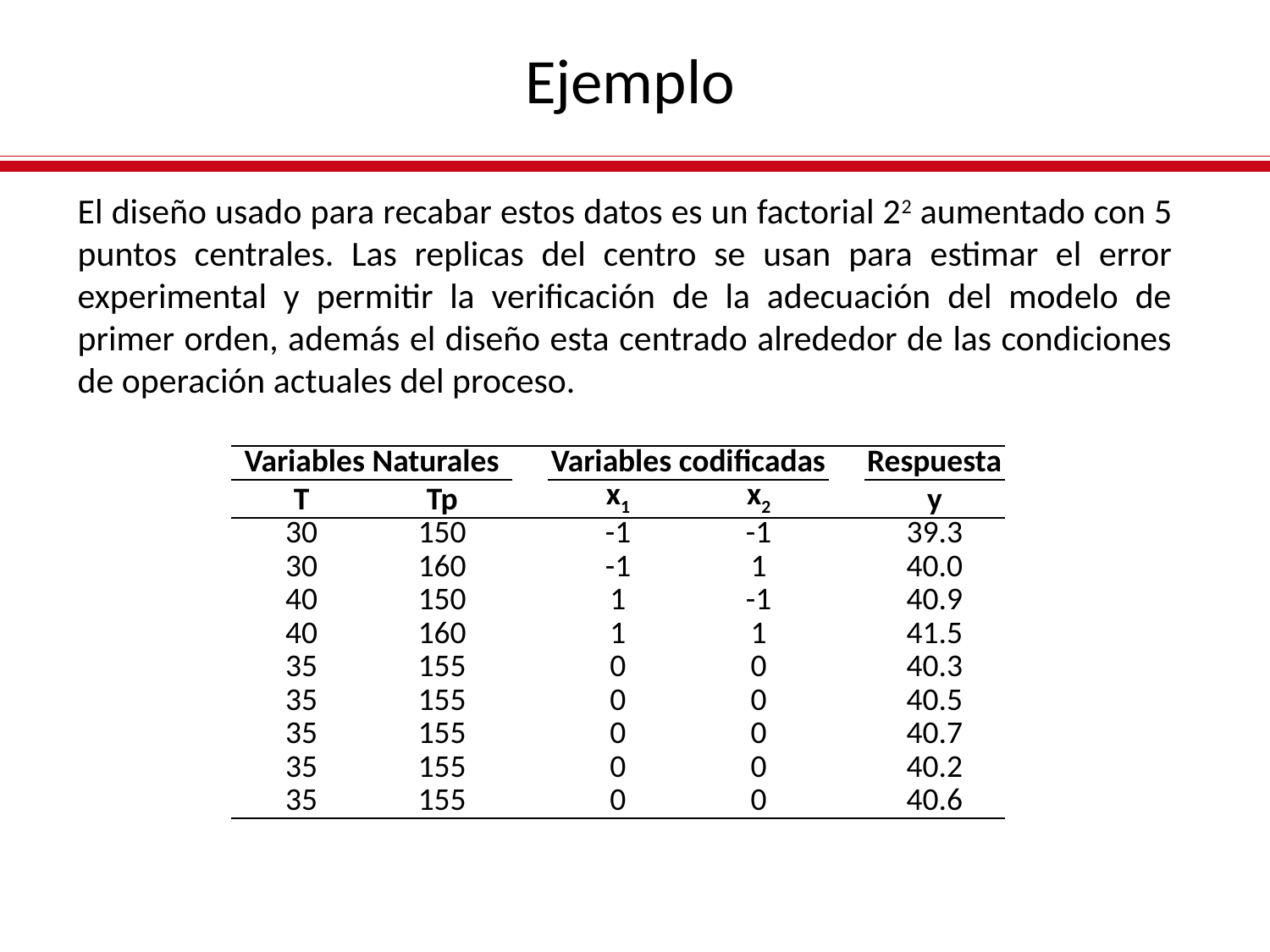

Ejemplo
El diseño usado para recabar estos datos es un factorial 22 aumentado con 5 puntos centrales. Las replicas del centro se usan para estimar el error experimental y permitir la verificación de la adecuación del modelo de primer orden, además el diseño esta centrado alrededor de las condiciones de operación actuales del proceso.
| Variables Naturales |  |  | Variables codificadas |  |  | Respuesta |
| --- | --- | --- | --- | --- | --- | --- |
| T | Tp |  | x1 | x2 |  | y |
| 30 | 150 |  | -1 | -1 |  | 39.3 |
| 30 | 160 |  | -1 | 1 |  | 40.0 |
| 40 | 150 |  | 1 | -1 |  | 40.9 |
| 40 | 160 |  | 1 | 1 |  | 41.5 |
| 35 | 155 |  | 0 | 0 |  | 40.3 |
| 35 | 155 |  | 0 | 0 |  | 40.5 |
| 35 | 155 |  | 0 | 0 |  | 40.7 |
| 35 | 155 |  | 0 | 0 |  | 40.2 |
| 35 | 155 |  | 0 | 0 |  | 40.6 |